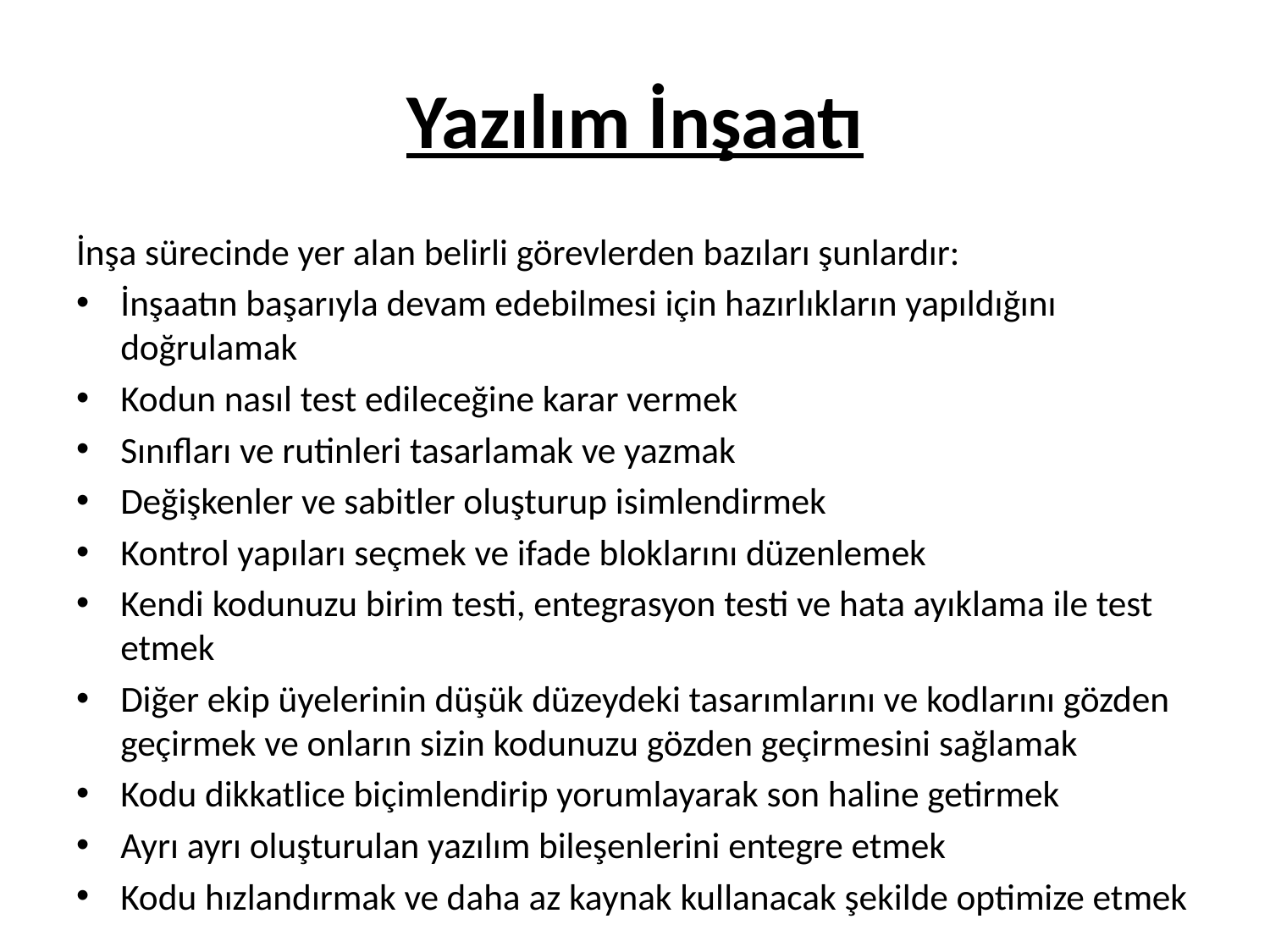

# Yazılım İnşaatı
İnşa sürecinde yer alan belirli görevlerden bazıları şunlardır:
İnşaatın başarıyla devam edebilmesi için hazırlıkların yapıldığını doğrulamak
Kodun nasıl test edileceğine karar vermek
Sınıfları ve rutinleri tasarlamak ve yazmak
Değişkenler ve sabitler oluşturup isimlendirmek
Kontrol yapıları seçmek ve ifade bloklarını düzenlemek
Kendi kodunuzu birim testi, entegrasyon testi ve hata ayıklama ile test etmek
Diğer ekip üyelerinin düşük düzeydeki tasarımlarını ve kodlarını gözden geçirmek ve onların sizin kodunuzu gözden geçirmesini sağlamak
Kodu dikkatlice biçimlendirip yorumlayarak son haline getirmek
Ayrı ayrı oluşturulan yazılım bileşenlerini entegre etmek
Kodu hızlandırmak ve daha az kaynak kullanacak şekilde optimize etmek